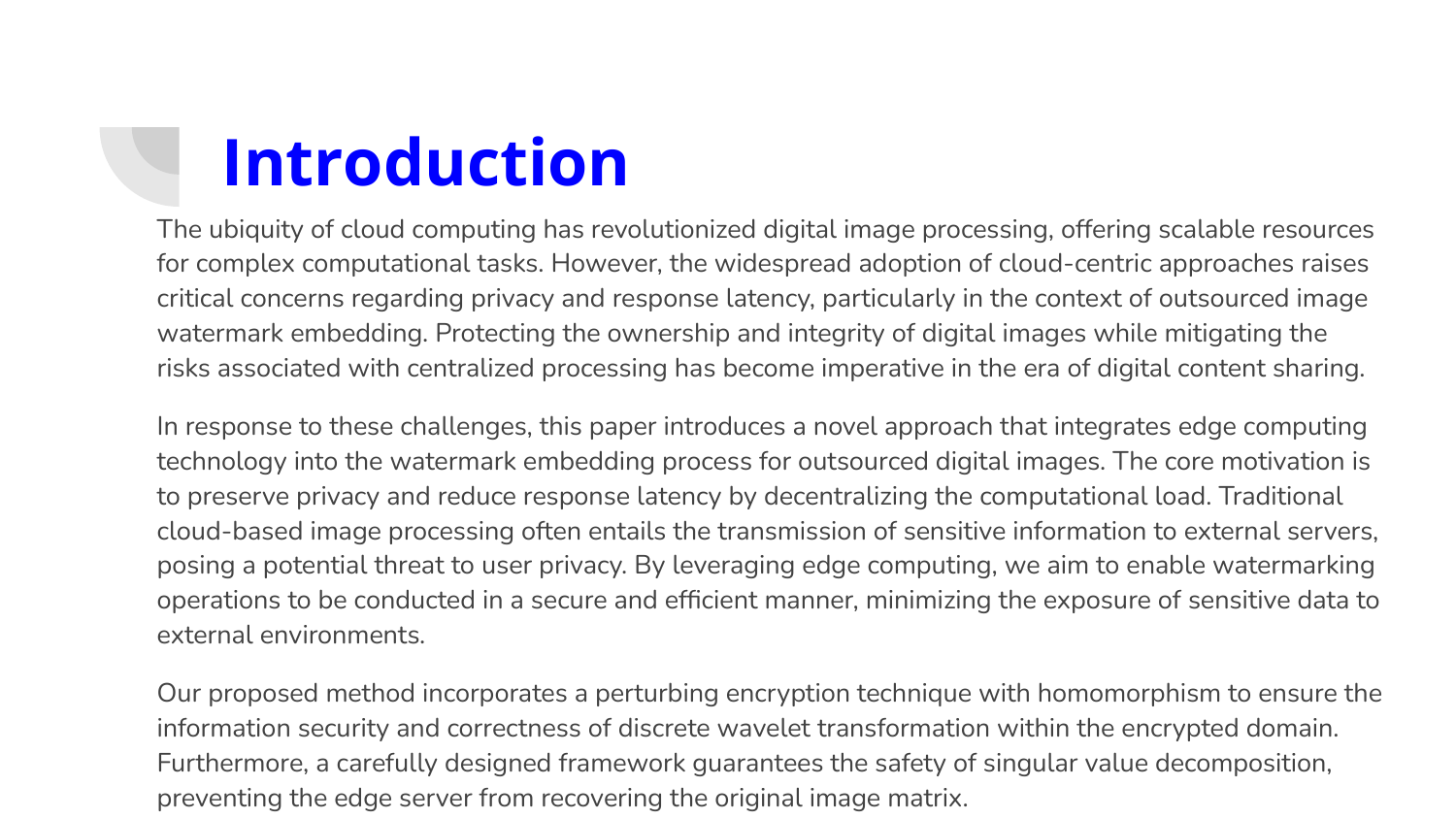

# Introduction
The ubiquity of cloud computing has revolutionized digital image processing, offering scalable resources for complex computational tasks. However, the widespread adoption of cloud-centric approaches raises critical concerns regarding privacy and response latency, particularly in the context of outsourced image watermark embedding. Protecting the ownership and integrity of digital images while mitigating the risks associated with centralized processing has become imperative in the era of digital content sharing.
In response to these challenges, this paper introduces a novel approach that integrates edge computing technology into the watermark embedding process for outsourced digital images. The core motivation is to preserve privacy and reduce response latency by decentralizing the computational load. Traditional cloud-based image processing often entails the transmission of sensitive information to external servers, posing a potential threat to user privacy. By leveraging edge computing, we aim to enable watermarking operations to be conducted in a secure and efficient manner, minimizing the exposure of sensitive data to external environments.
Our proposed method incorporates a perturbing encryption technique with homomorphism to ensure the information security and correctness of discrete wavelet transformation within the encrypted domain. Furthermore, a carefully designed framework guarantees the safety of singular value decomposition, preventing the edge server from recovering the original image matrix.